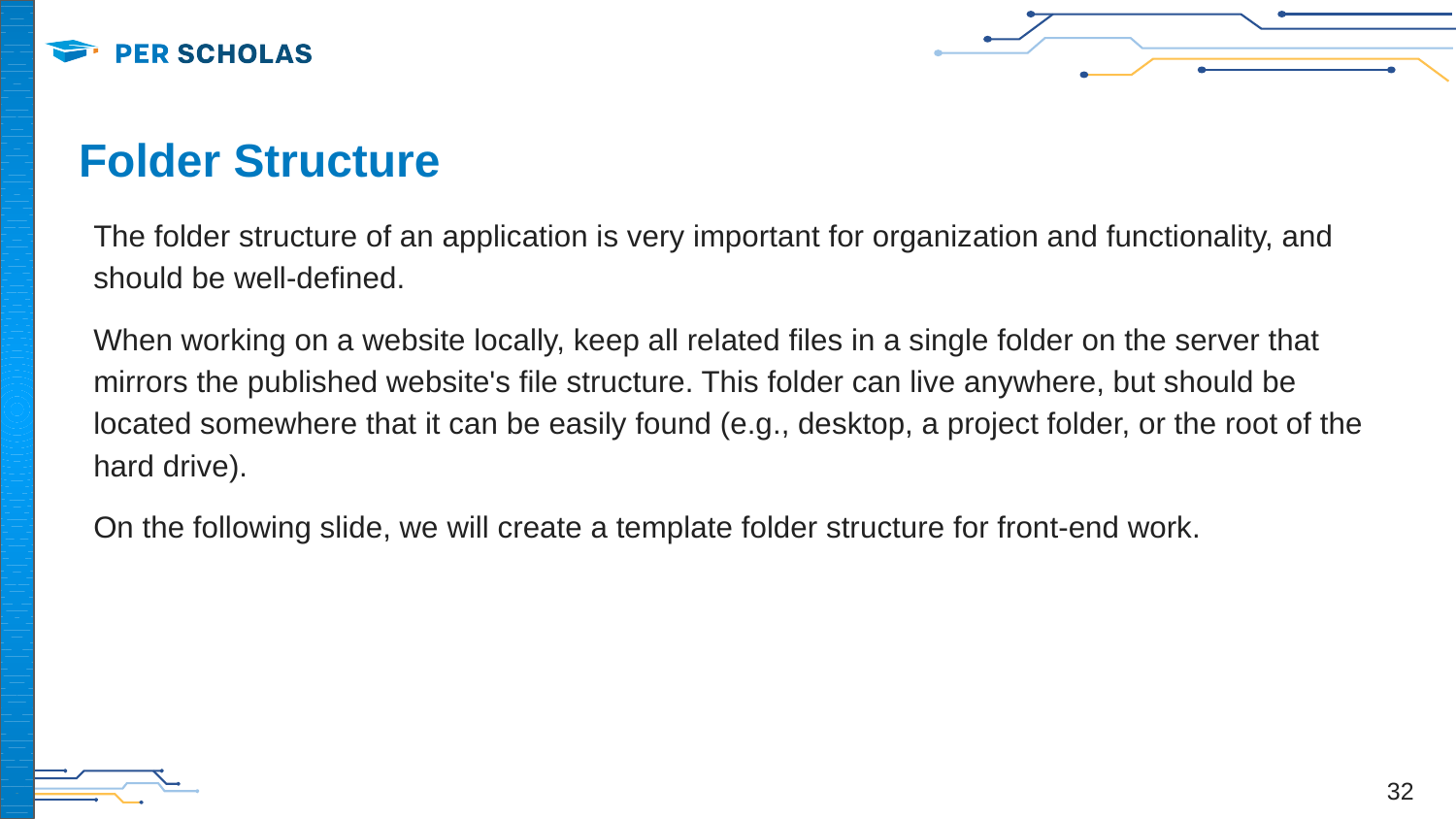

# Folder Structure
The folder structure of an application is very important for organization and functionality, and should be well-defined.
When working on a website locally, keep all related files in a single folder on the server that mirrors the published website's file structure. This folder can live anywhere, but should be located somewhere that it can be easily found (e.g., desktop, a project folder, or the root of the hard drive).
On the following slide, we will create a template folder structure for front-end work.
32